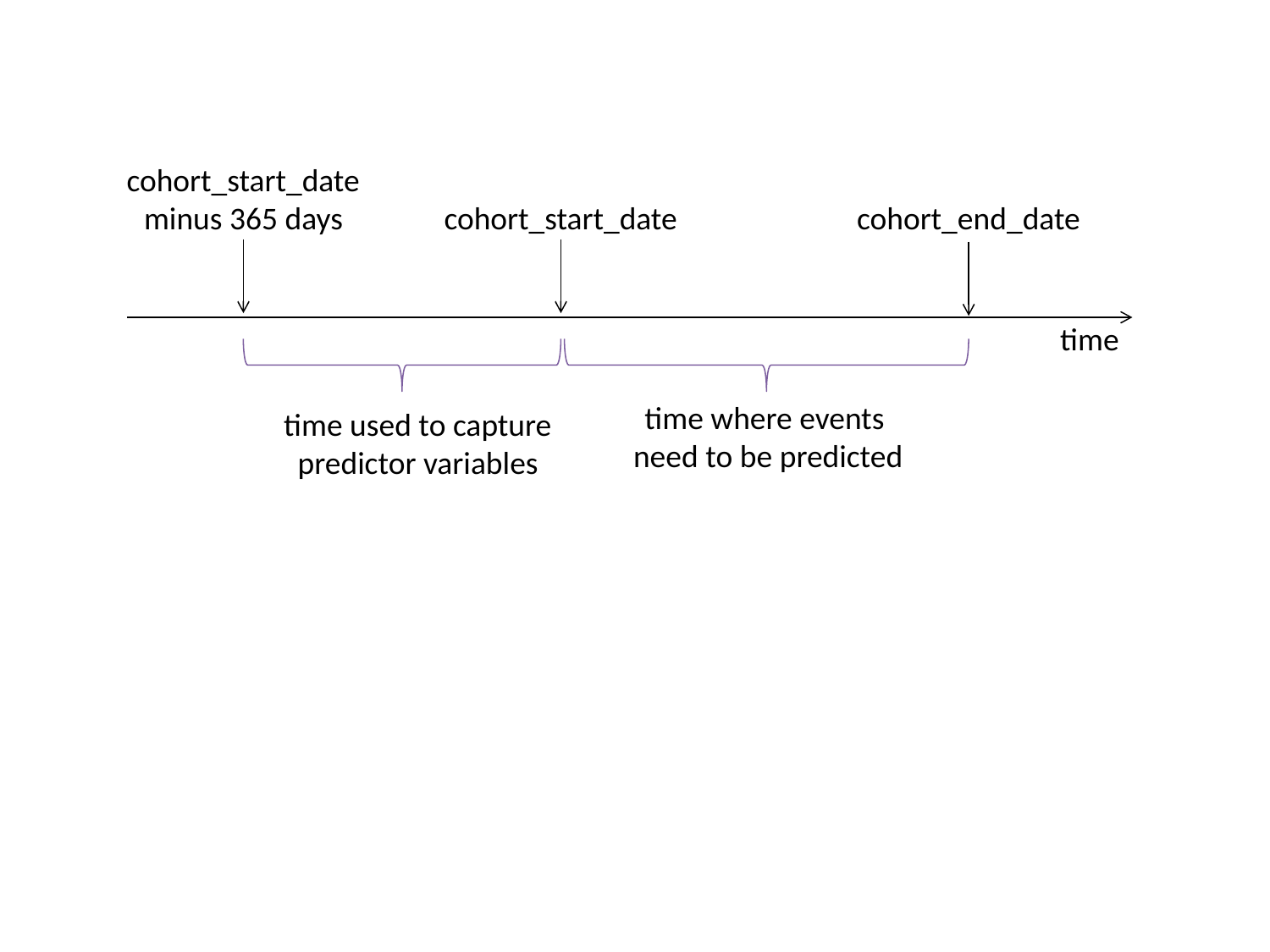

cohort_start_date
minus 365 days

cohort_start_date
cohort_end_date

time
time where events
need to be predicted
time used to capture
predictor variables